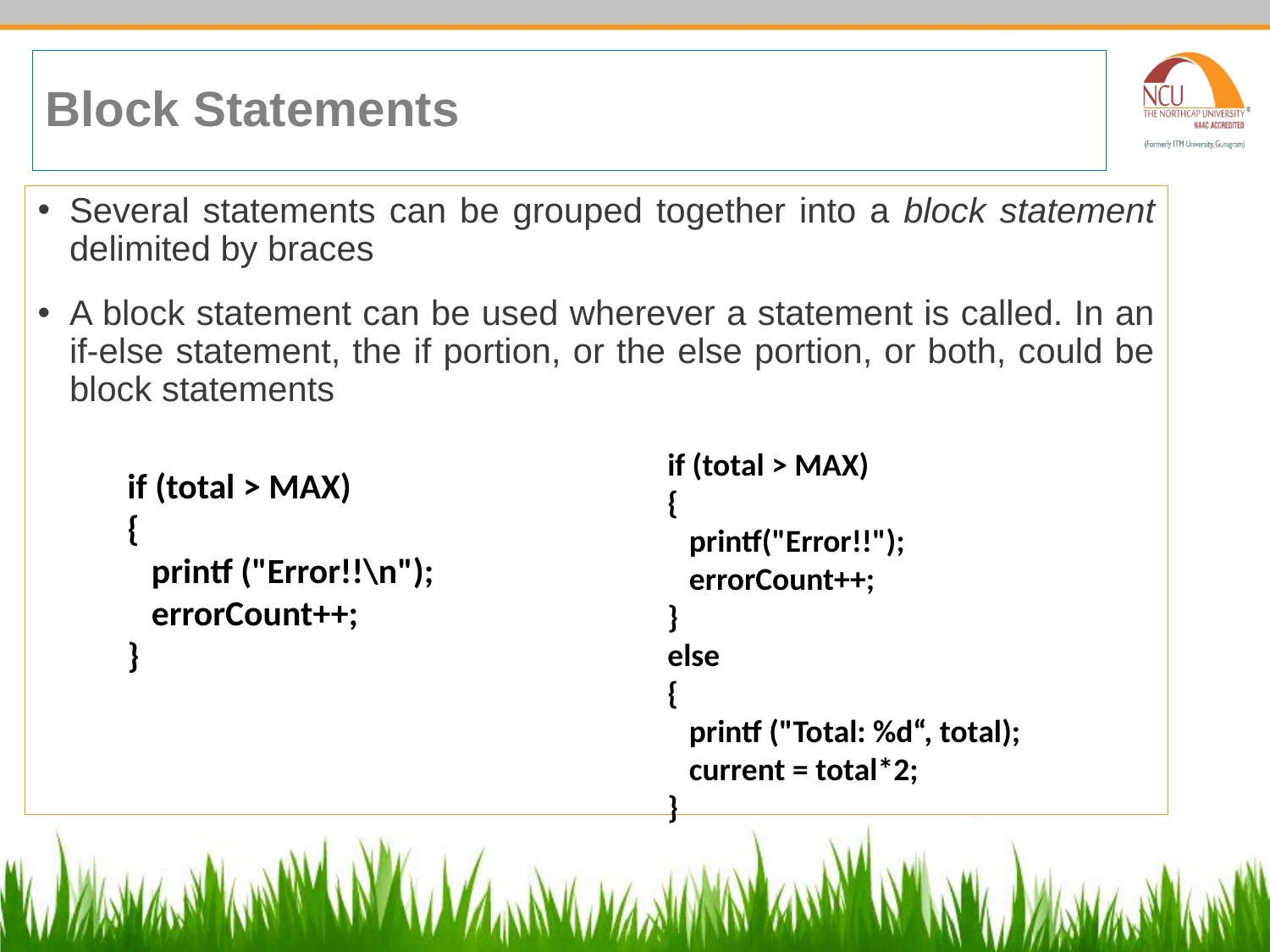

# Block Statements
Several statements can be grouped together into a block statement delimited by braces
A block statement can be used wherever a statement is called. In an if-else statement, the if portion, or the else portion, or both, could be block statements

if (total > MAX)
{
   printf("Error!!");
   errorCount++;
}
else
{
   printf ("Total: %d“, total);
   current = total*2;
}
if (total > MAX)
{
   printf ("Error!!\n");
   errorCount++;
}